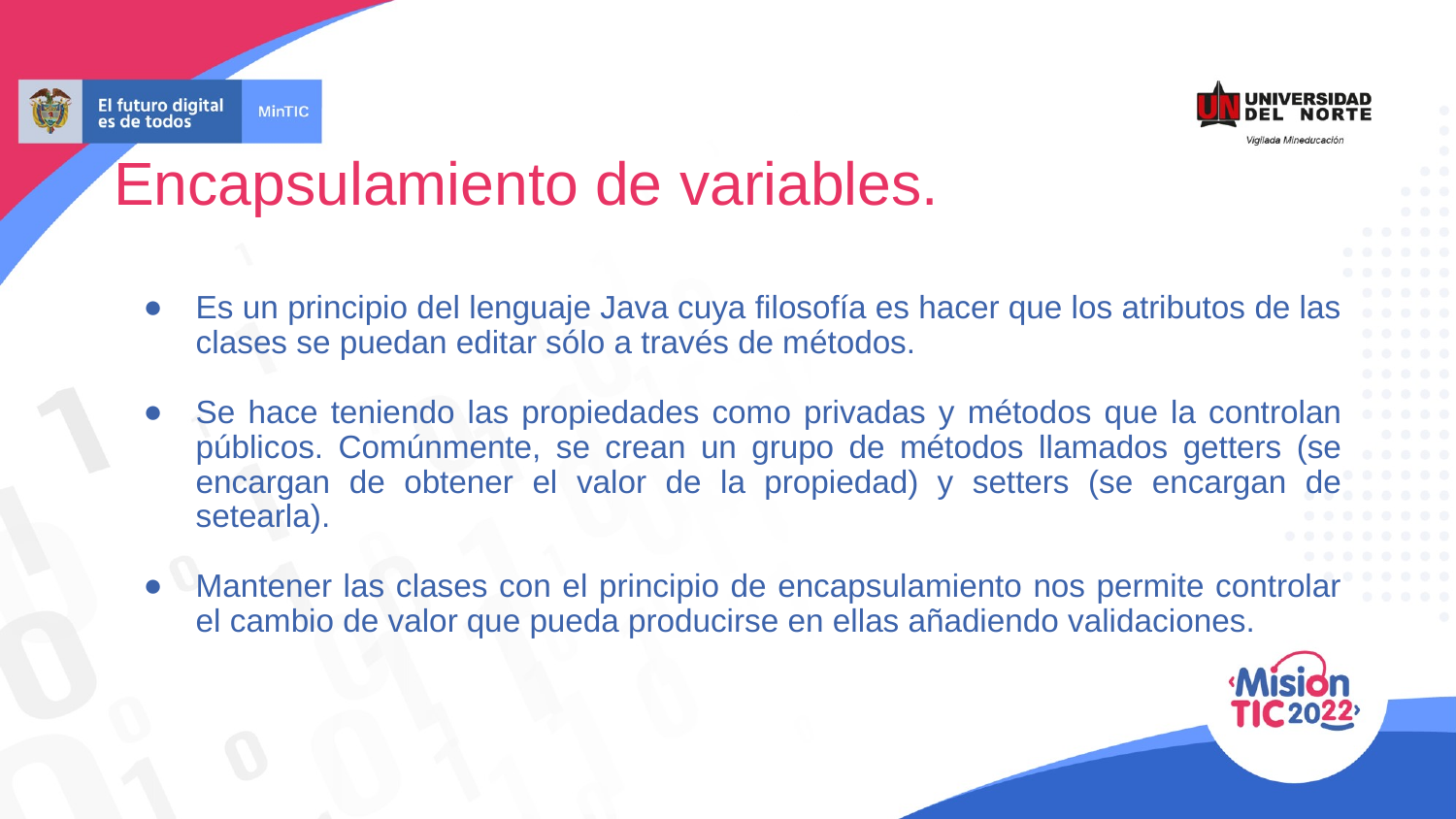

# Encapsulamiento de variables.
Es un principio del lenguaje Java cuya filosofía es hacer que los atributos de las clases se puedan editar sólo a través de métodos.

Se hace teniendo las propiedades como privadas y métodos que la controlan públicos. Comúnmente, se crean un grupo de métodos llamados getters (se encargan de obtener el valor de la propiedad) y setters (se encargan de setearla).

Mantener las clases con el principio de encapsulamiento nos permite controlar el cambio de valor que pueda producirse en ellas añadiendo validaciones.